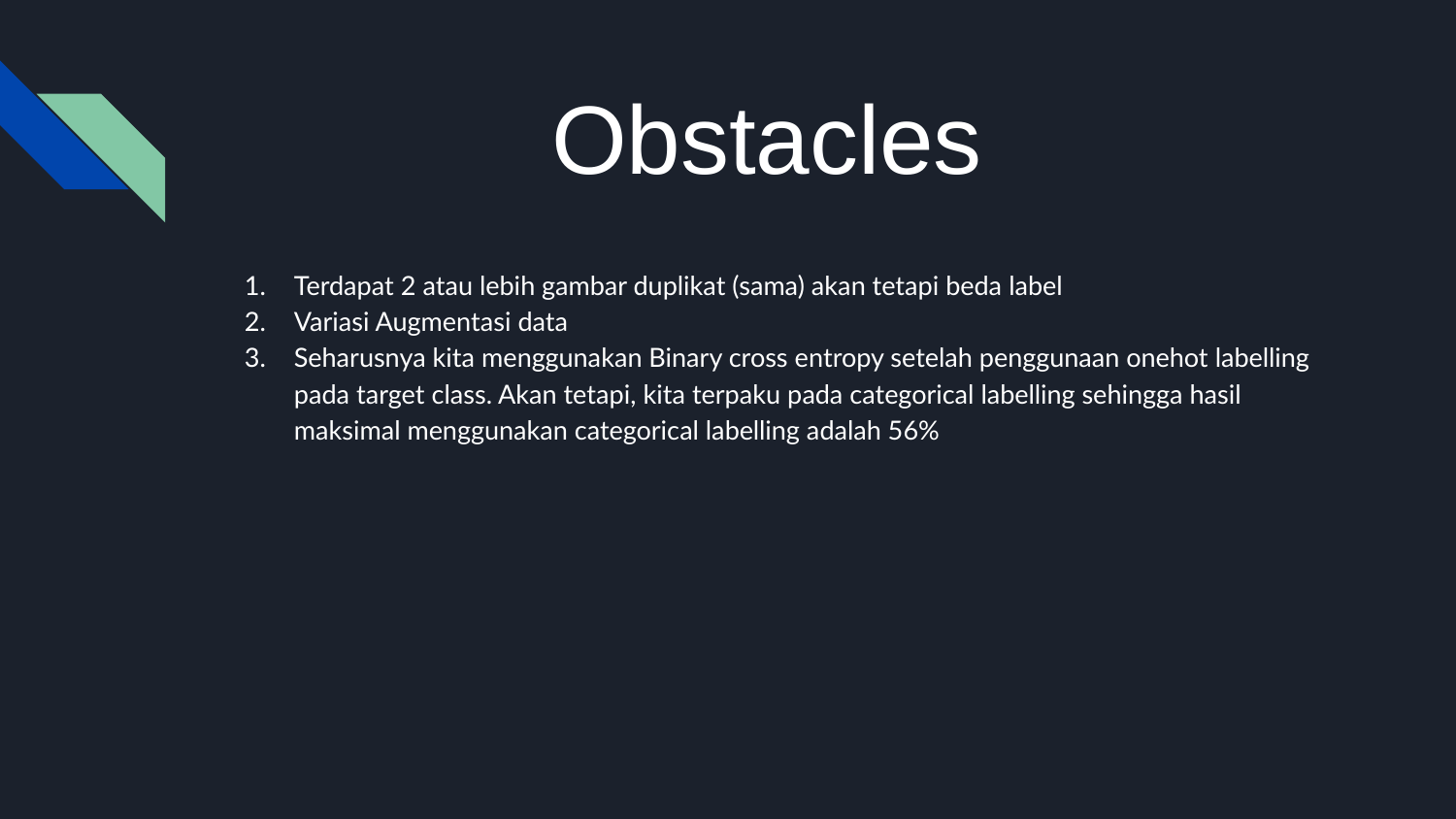

# Obstacles
Terdapat 2 atau lebih gambar duplikat (sama) akan tetapi beda label
Variasi Augmentasi data
Seharusnya kita menggunakan Binary cross entropy setelah penggunaan onehot labelling pada target class. Akan tetapi, kita terpaku pada categorical labelling sehingga hasil maksimal menggunakan categorical labelling adalah 56%